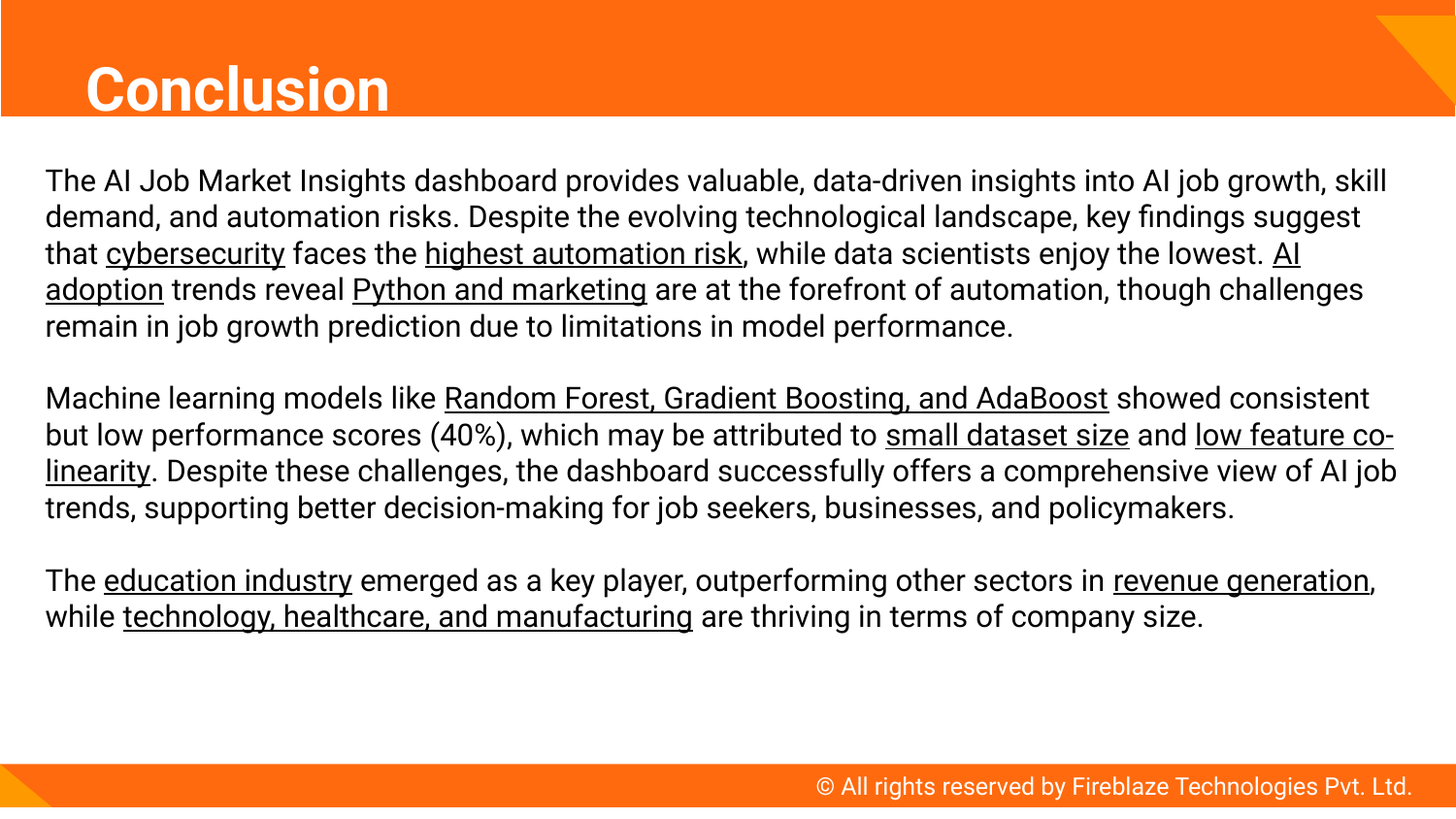

# Conclusion

The AI Job Market Insights dashboard provides valuable, data-driven insights into AI job growth, skill demand, and automation risks. Despite the evolving technological landscape, key findings suggest that cybersecurity faces the highest automation risk, while data scientists enjoy the lowest. AI adoption trends reveal Python and marketing are at the forefront of automation, though challenges remain in job growth prediction due to limitations in model performance.

Machine learning models like Random Forest, Gradient Boosting, and AdaBoost showed consistent but low performance scores (40%), which may be attributed to small dataset size and low feature co-linearity. Despite these challenges, the dashboard successfully offers a comprehensive view of AI job trends, supporting better decision-making for job seekers, businesses, and policymakers.

The education industry emerged as a key player, outperforming other sectors in revenue generation, while technology, healthcare, and manufacturing are thriving in terms of company size.

© All rights reserved by Fireblaze Technologies Pvt. Ltd.